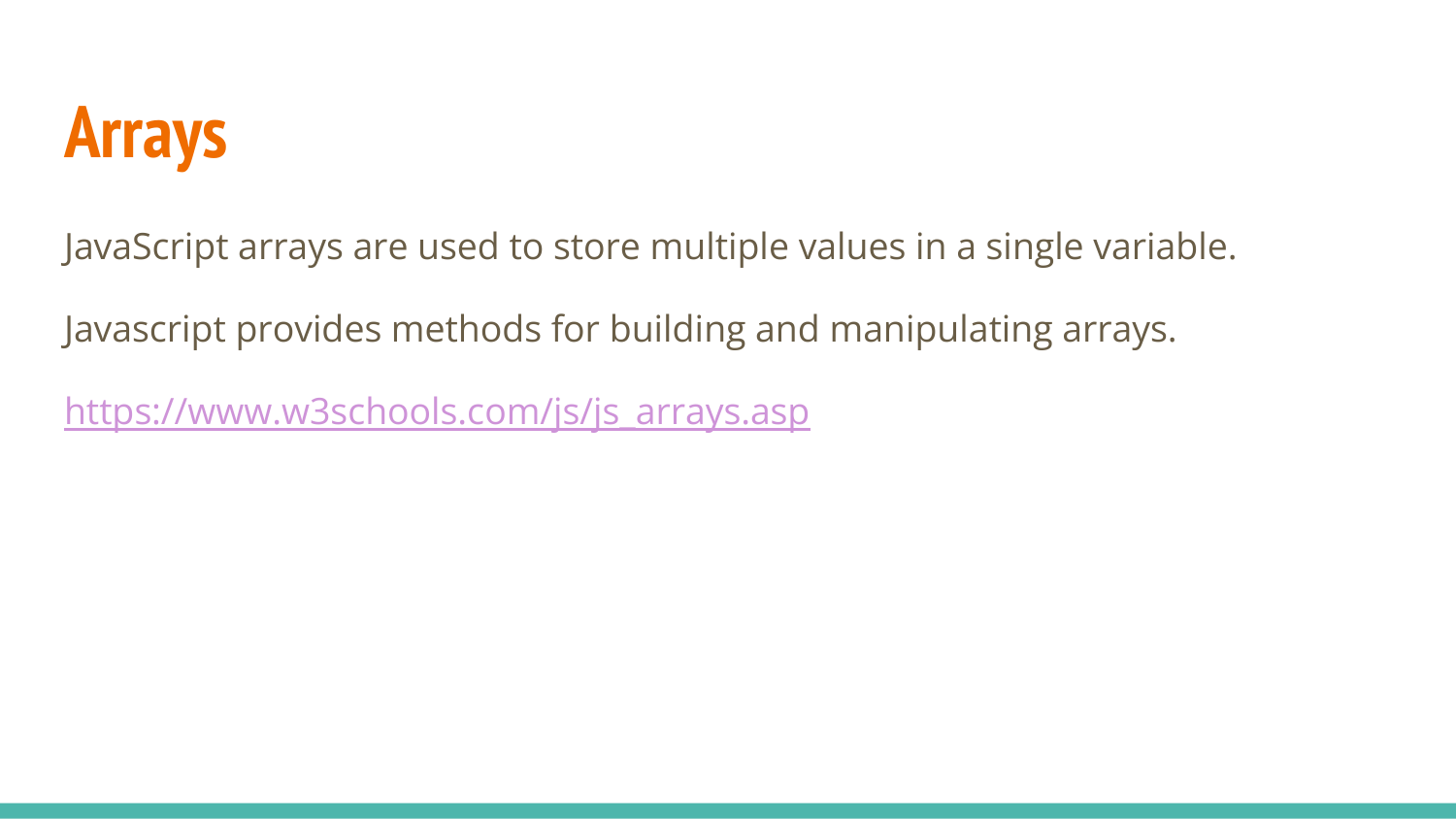

# Arrays
JavaScript arrays are used to store multiple values in a single variable.
Javascript provides methods for building and manipulating arrays.
https://www.w3schools.com/js/js_arrays.asp